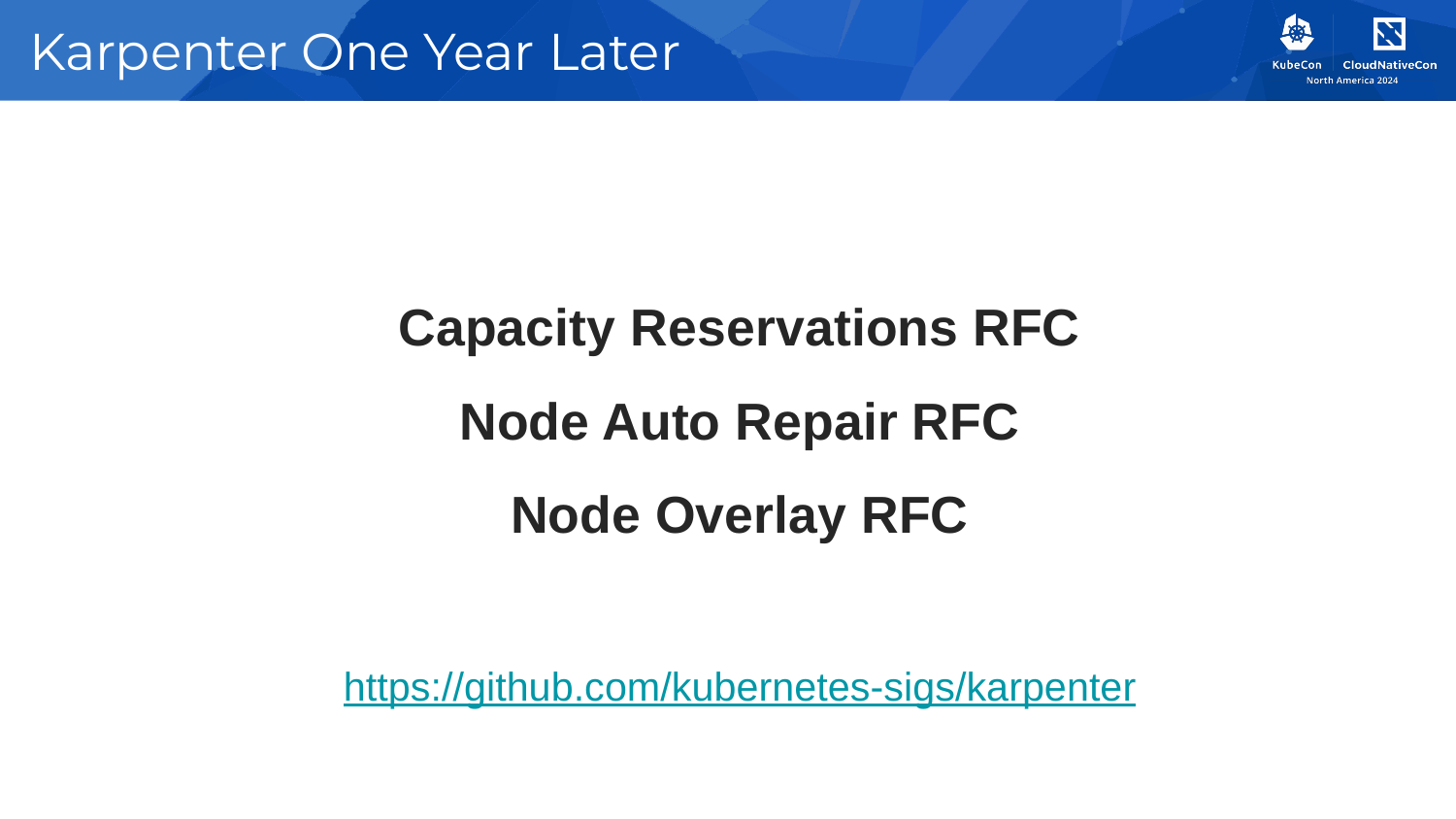

# Karpenter One Year Later

Capacity Reservations RFC
Node Auto Repair RFC
Node Overlay RFC
https://github.com/kubernetes-sigs/karpenter